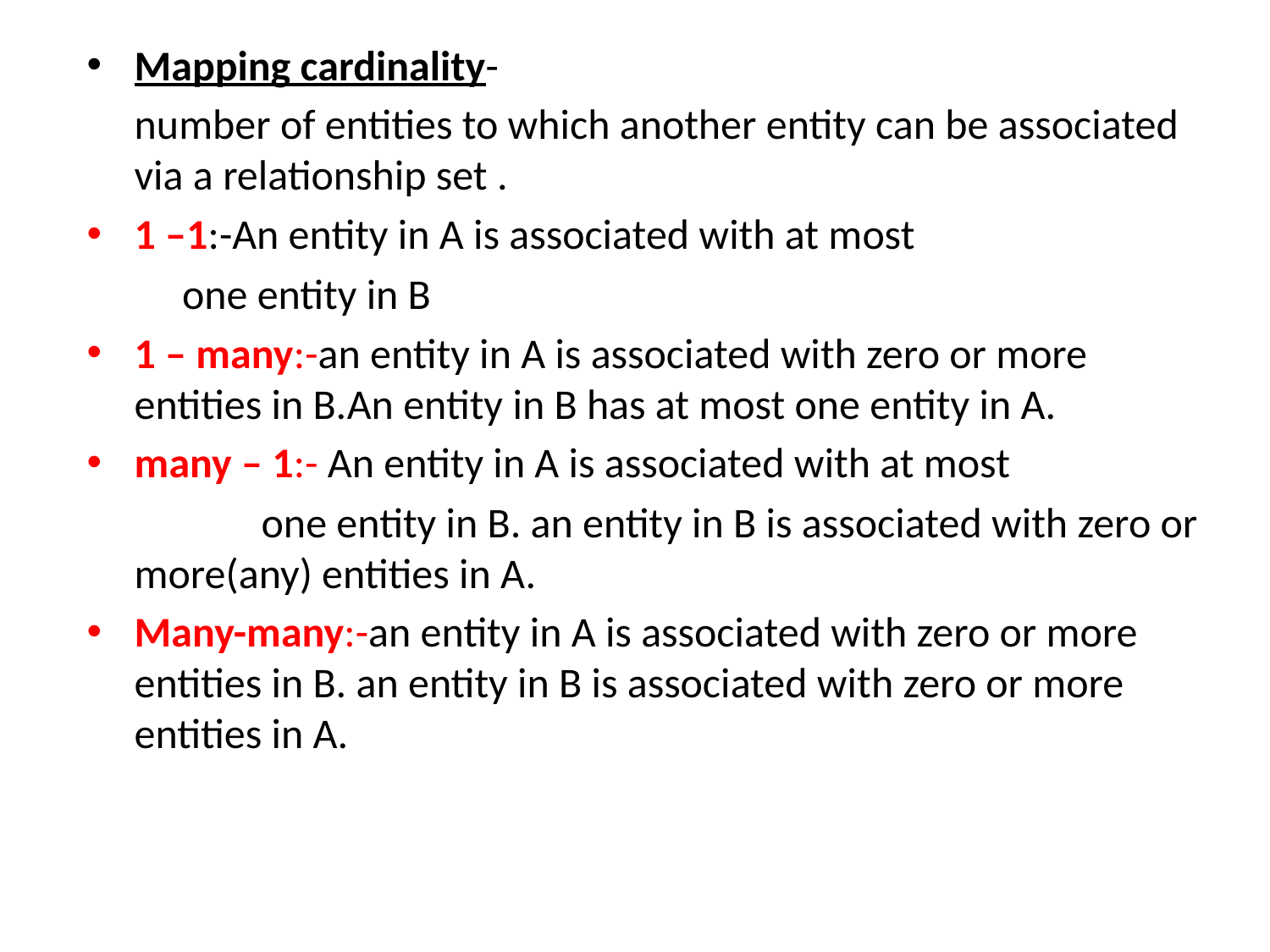

Mapping cardinality-
	number of entities to which another entity can be associated via a relationship set .
1 –1:-An entity in A is associated with at most
          one entity in B
1 – many:-an entity in A is associated with zero or more entities in B.An entity in B has at most one entity in A.
many – 1:- An entity in A is associated with at most
          	one entity in B. an entity in B is associated with zero or more(any) entities in A.
Many-many:-an entity in A is associated with zero or more entities in B. an entity in B is associated with zero or more entities in A.